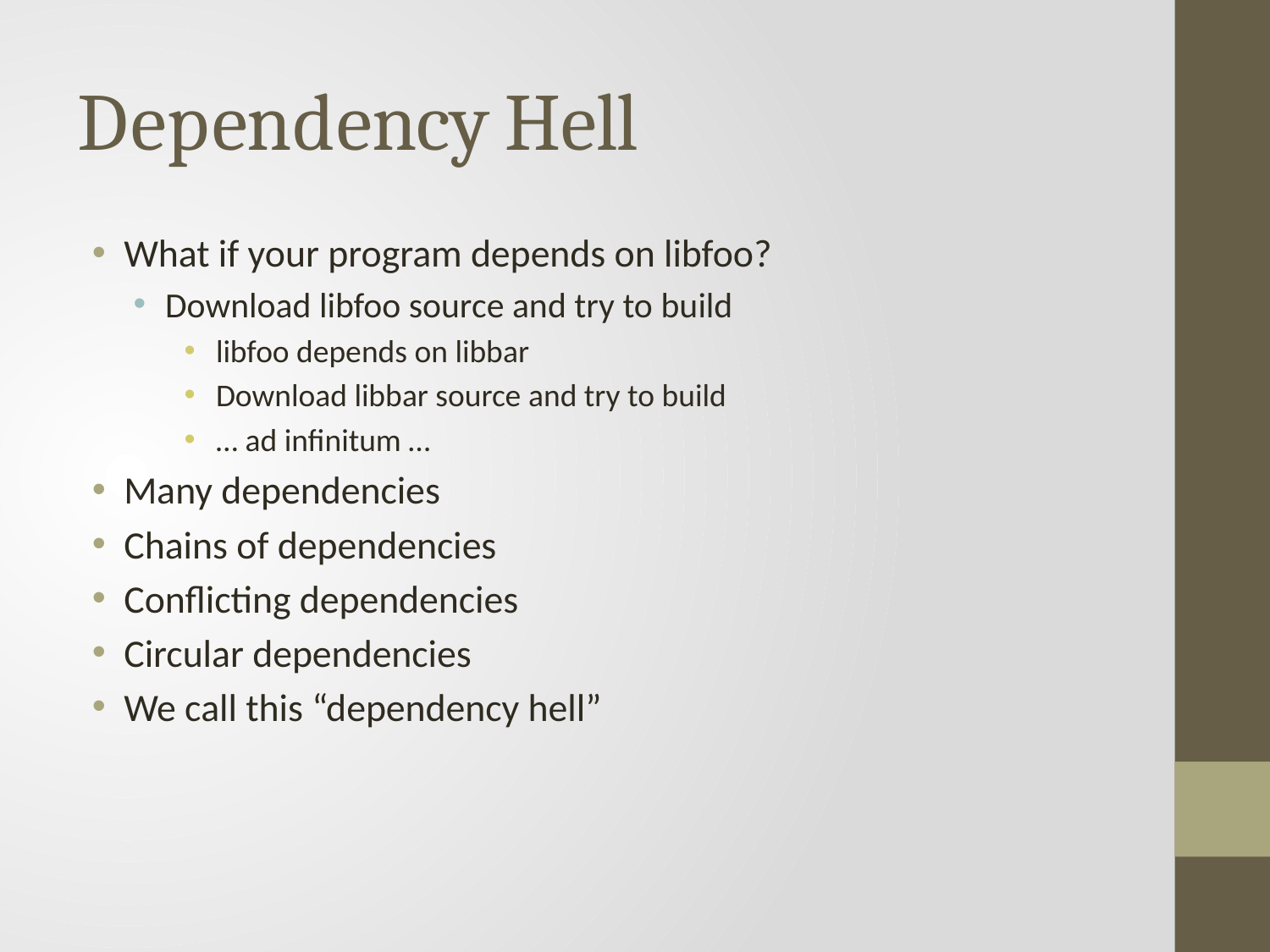

# Dependency Hell
What if your program depends on libfoo?
Download libfoo source and try to build
libfoo depends on libbar
Download libbar source and try to build
… ad infinitum …
Many dependencies
Chains of dependencies
Conflicting dependencies
Circular dependencies
We call this “dependency hell”